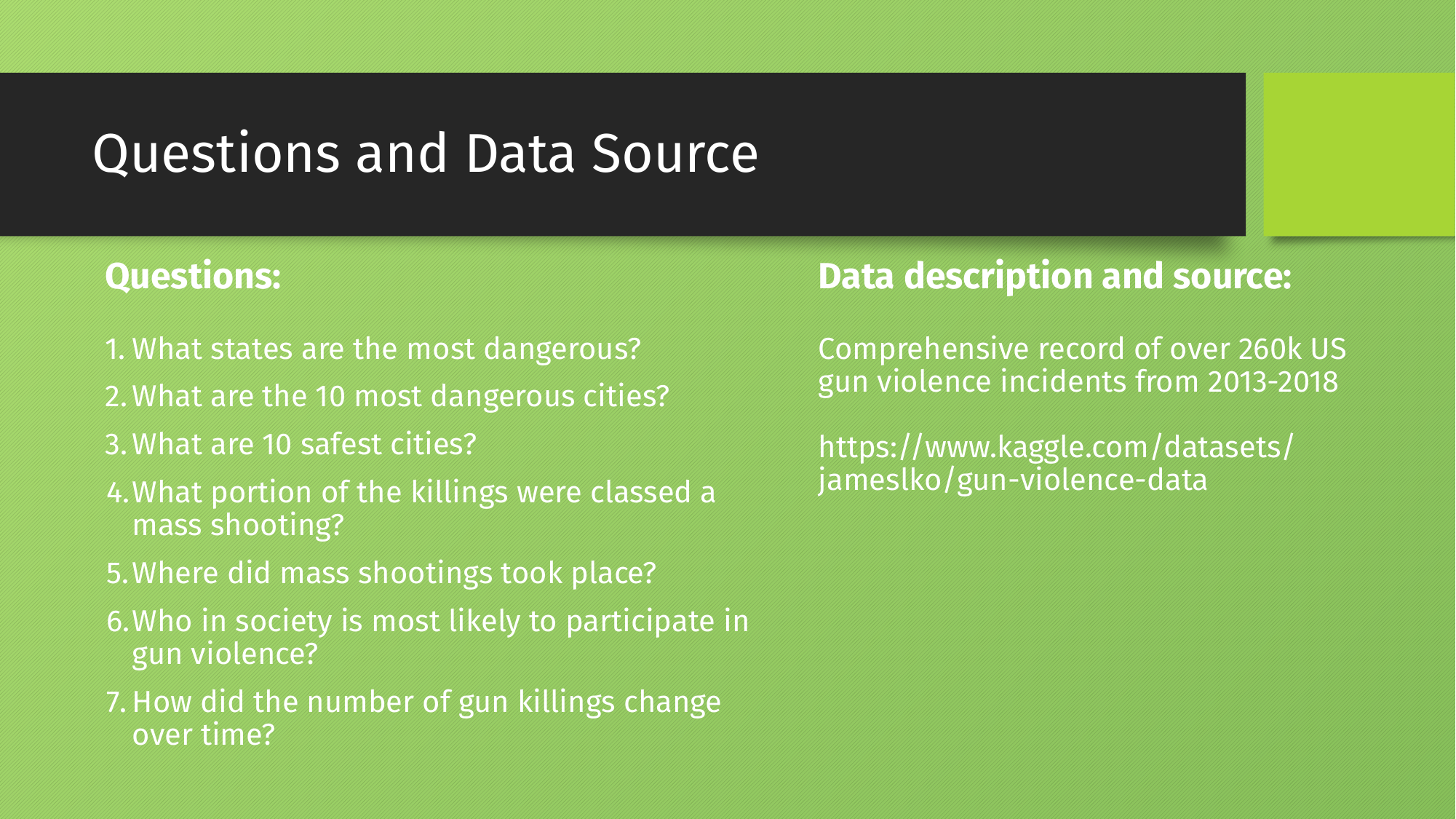

# Questions and Data Source
Questions:
Data description and source:
Comprehensive record of over 260k US gun violence incidents from 2013-2018

https://www.kaggle.com/datasets/jameslko/gun-violence-data

What states are the most dangerous?
What are the 10 most dangerous cities?
What are 10 safest cities?
What portion of the killings were classed a mass shooting?
Where did mass shootings took place?
Who in society is most likely to participate in gun violence?
How did the number of gun killings change over time?